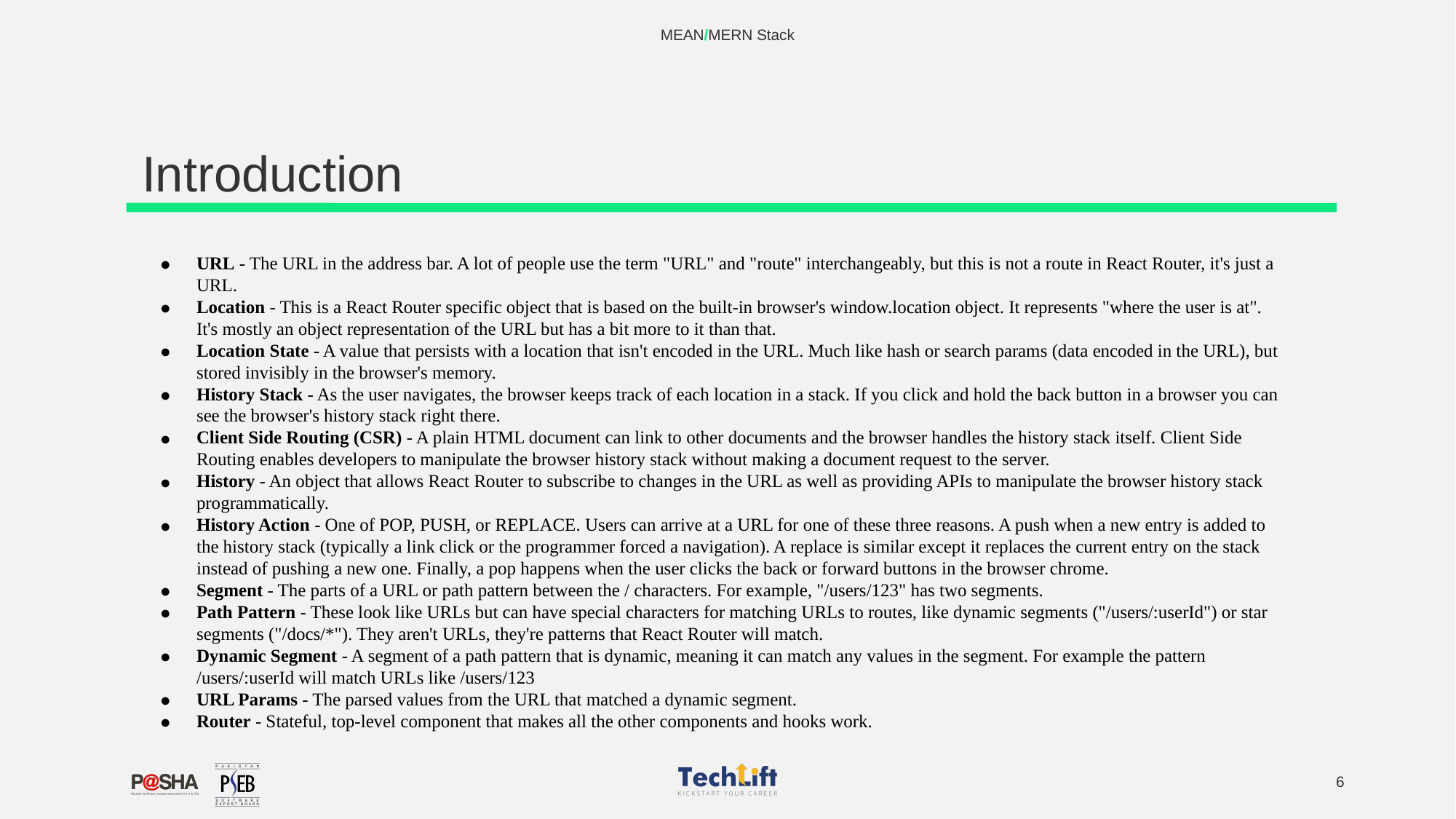

MEAN/MERN Stack
# Introduction
URL - The URL in the address bar. A lot of people use the term "URL" and "route" interchangeably, but this is not a route in React Router, it's just a URL.
Location - This is a React Router specific object that is based on the built-in browser's window.location object. It represents "where the user is at". It's mostly an object representation of the URL but has a bit more to it than that.
Location State - A value that persists with a location that isn't encoded in the URL. Much like hash or search params (data encoded in the URL), but stored invisibly in the browser's memory.
History Stack - As the user navigates, the browser keeps track of each location in a stack. If you click and hold the back button in a browser you can see the browser's history stack right there.
Client Side Routing (CSR) - A plain HTML document can link to other documents and the browser handles the history stack itself. Client Side Routing enables developers to manipulate the browser history stack without making a document request to the server.
History - An object that allows React Router to subscribe to changes in the URL as well as providing APIs to manipulate the browser history stack programmatically.
History Action - One of POP, PUSH, or REPLACE. Users can arrive at a URL for one of these three reasons. A push when a new entry is added to the history stack (typically a link click or the programmer forced a navigation). A replace is similar except it replaces the current entry on the stack instead of pushing a new one. Finally, a pop happens when the user clicks the back or forward buttons in the browser chrome.
Segment - The parts of a URL or path pattern between the / characters. For example, "/users/123" has two segments.
Path Pattern - These look like URLs but can have special characters for matching URLs to routes, like dynamic segments ("/users/:userId") or star segments ("/docs/*"). They aren't URLs, they're patterns that React Router will match.
Dynamic Segment - A segment of a path pattern that is dynamic, meaning it can match any values in the segment. For example the pattern /users/:userId will match URLs like /users/123
URL Params - The parsed values from the URL that matched a dynamic segment.
Router - Stateful, top-level component that makes all the other components and hooks work.
6